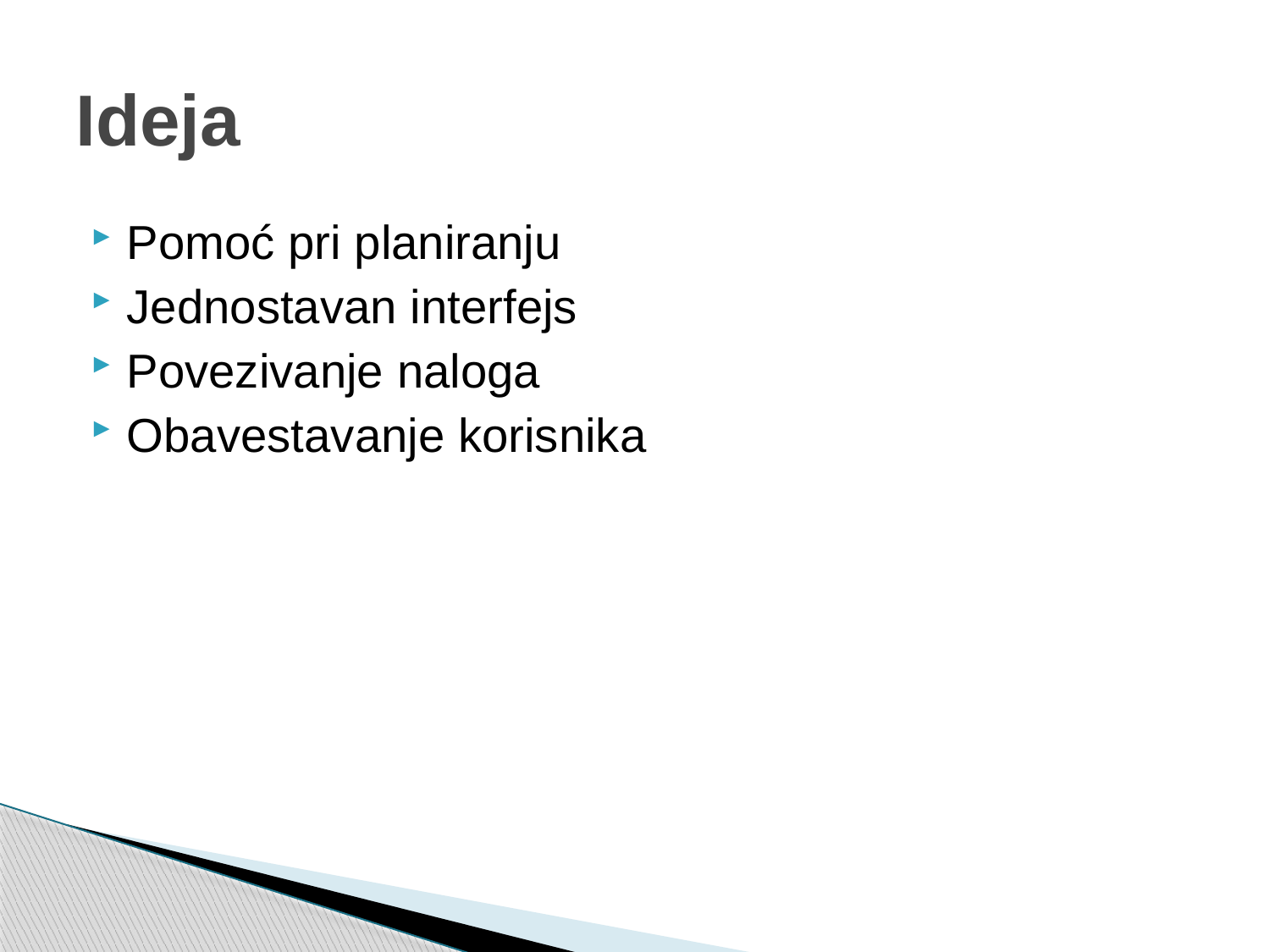

# Ideja
Pomoć pri planiranju
Jednostavan interfejs
Povezivanje naloga
Obavestavanje korisnika